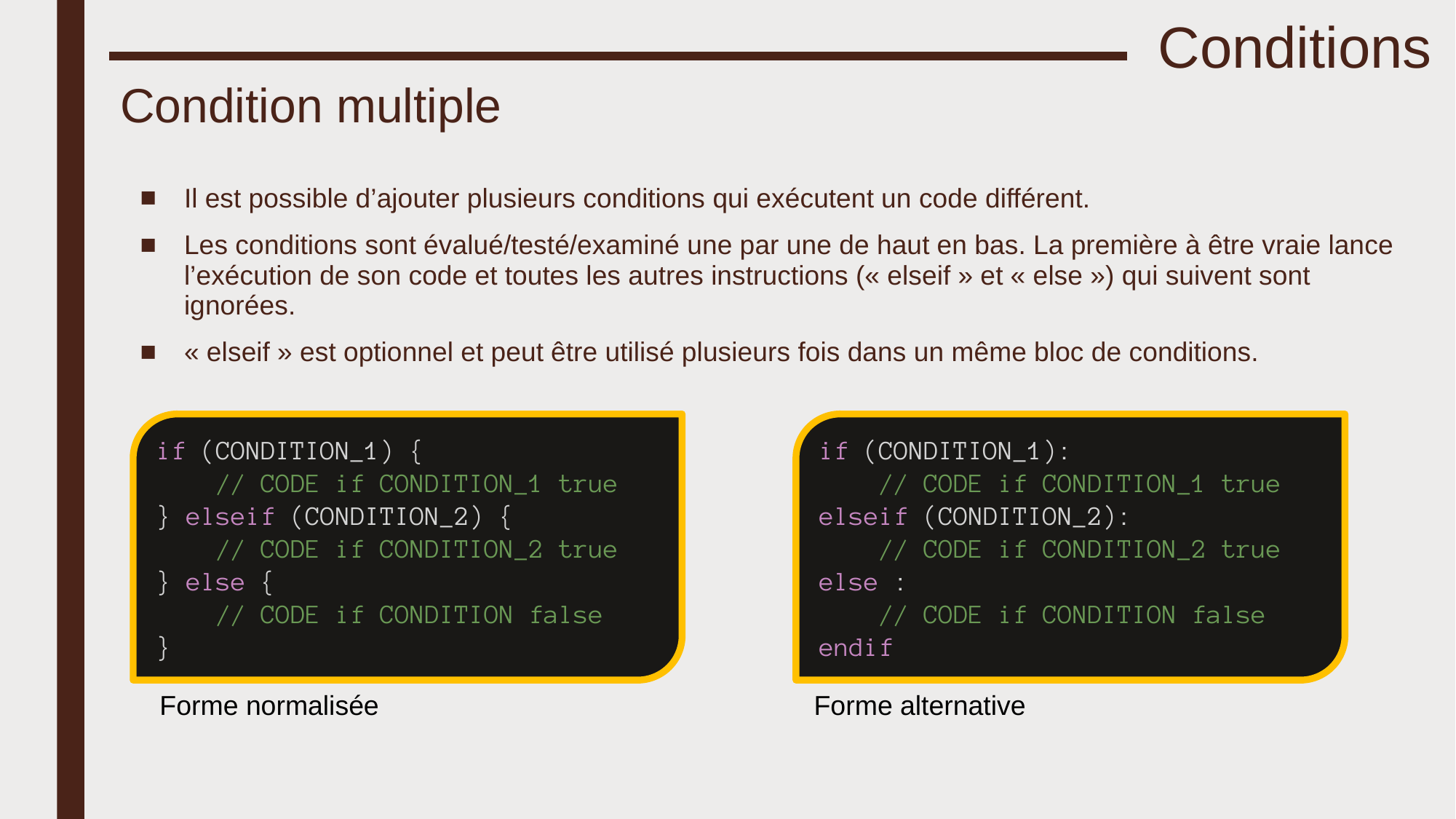

# Conditions
Condition multiple

Il est possible d’ajouter plusieurs conditions qui exécutent un code différent.
Les conditions sont évalué/testé/examiné une par une de haut en bas. La première à être vraie lance l’exécution de son code et toutes les autres instructions (« elseif » et « else ») qui suivent sont ignorées.
« elseif » est optionnel et peut être utilisé plusieurs fois dans un même bloc de conditions.
if (CONDITION_1) {
    // CODE if CONDITION_1 true
} elseif (CONDITION_2) {
    // CODE if CONDITION_2 true
} else {
    // CODE if CONDITION false
}
if (CONDITION_1):
    // CODE if CONDITION_1 true
elseif (CONDITION_2):
    // CODE if CONDITION_2 true
else :
    // CODE if CONDITION false
endif
Forme normalisée
Forme alternative